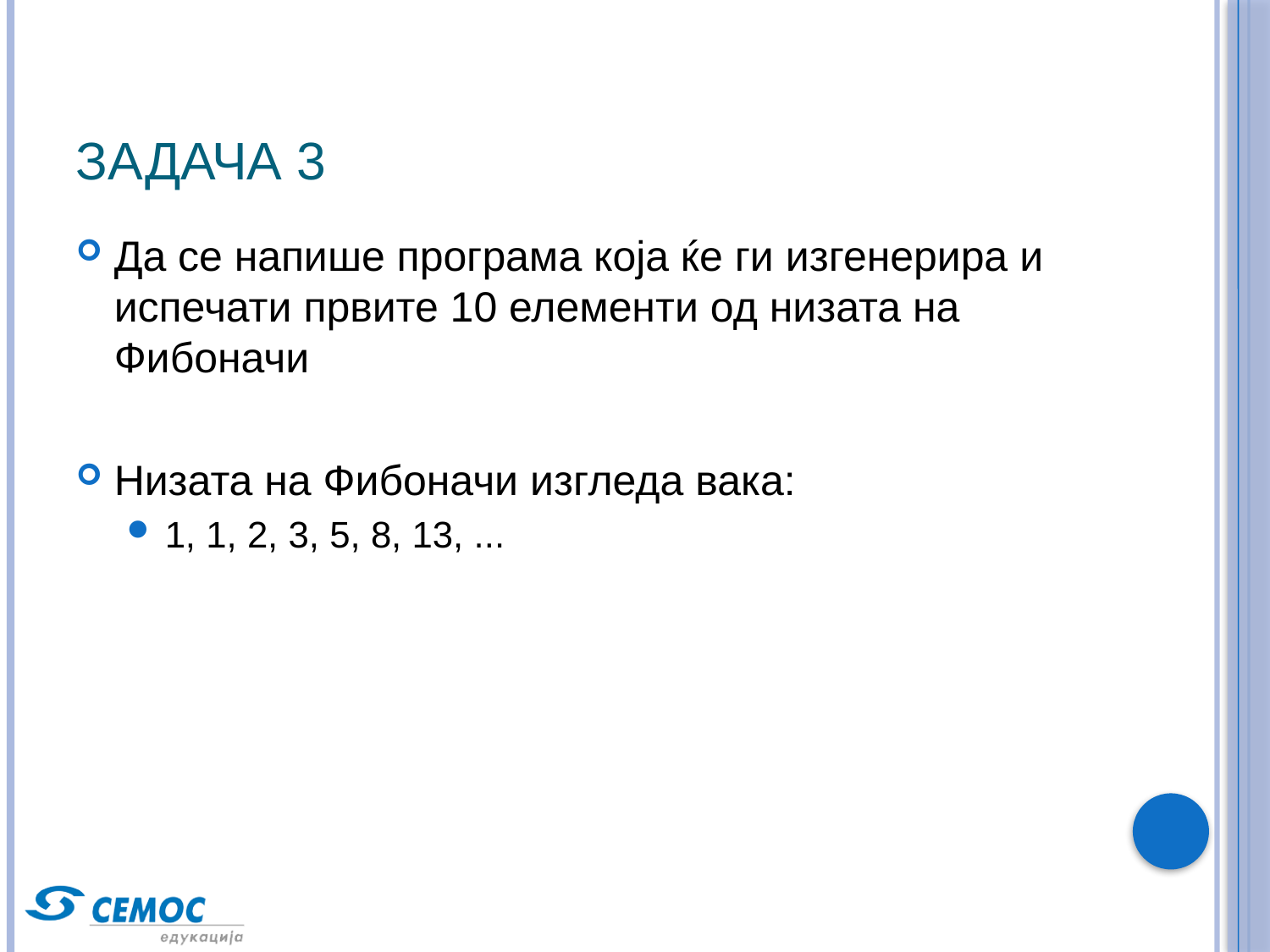

# Задача 3
Да се напише програма која ќе ги изгенерира и испечати првите 10 елементи од низата на Фибоначи

Низата на Фибоначи изгледа вака:
1, 1, 2, 3, 5, 8, 13, ...